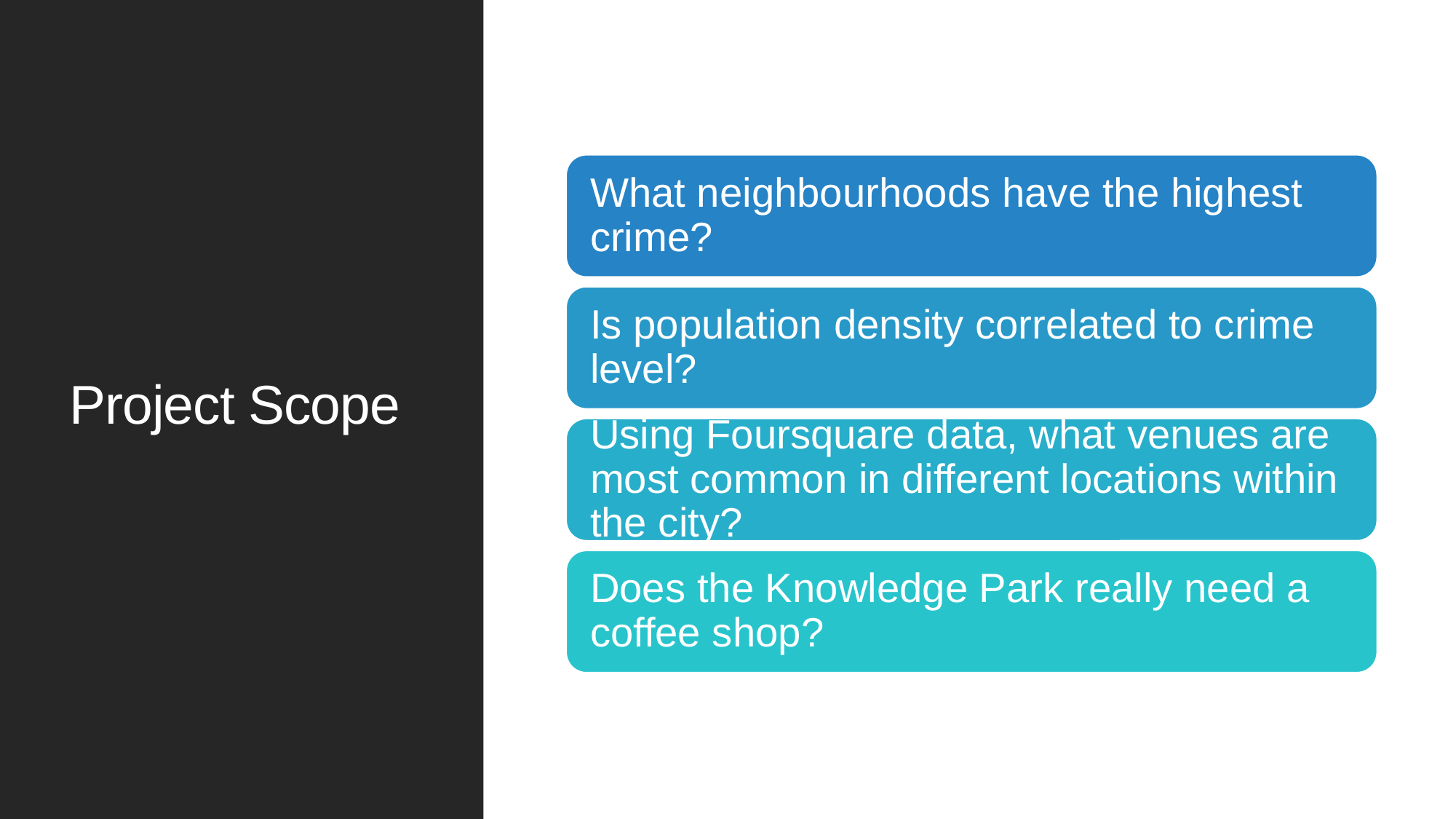

# Project Scope
What neighbourhoods have the highest crime?
Is population density correlated to crime level?
Using Foursquare data, what venues are most common in different locations within the city?
Does the Knowledge Park really need a coffee shop?